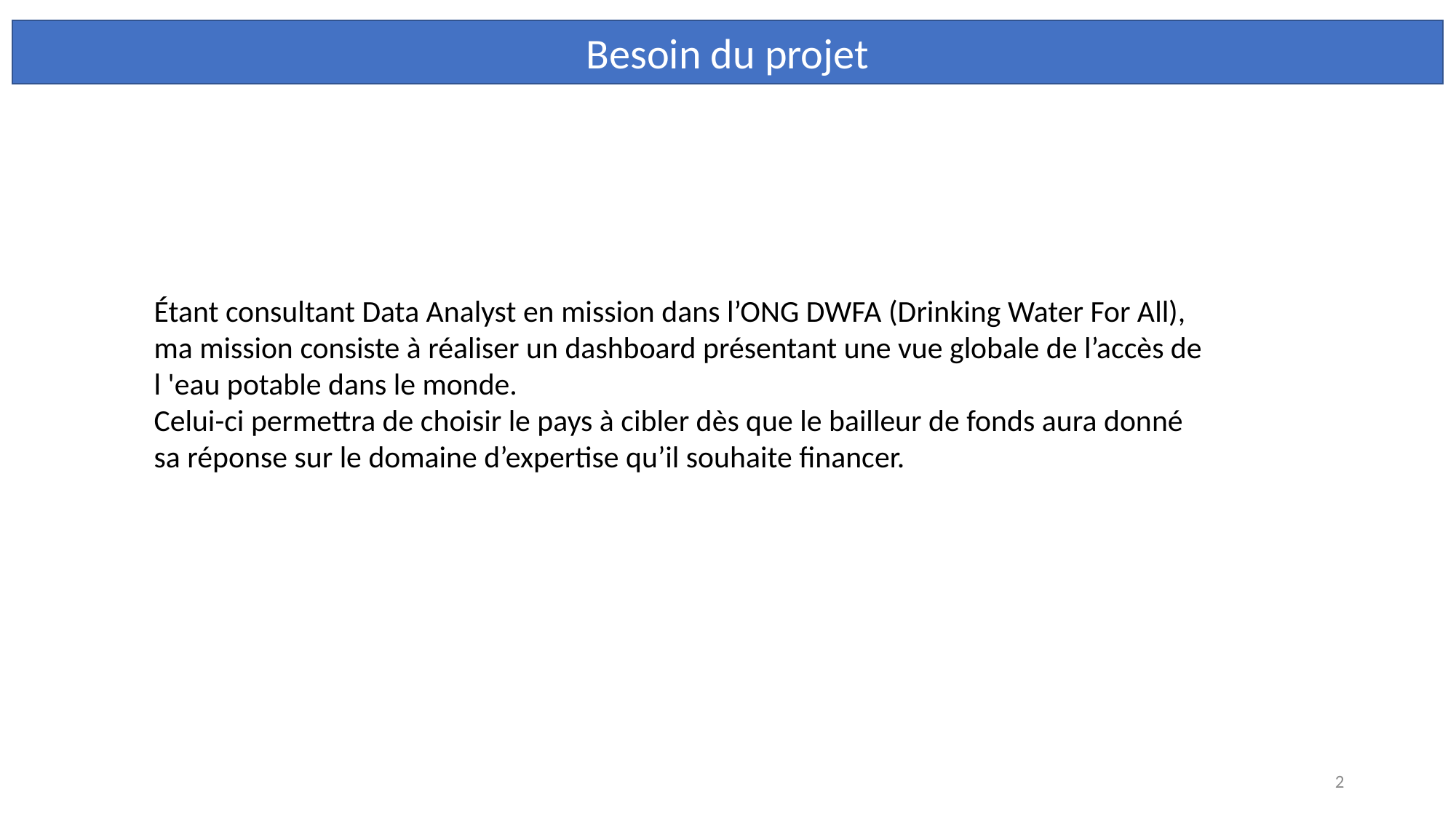

Besoin du projet
Étant consultant Data Analyst en mission dans l’ONG DWFA (Drinking Water For All), ma mission consiste à réaliser un dashboard présentant une vue globale de l’accès de l 'eau potable dans le monde.
Celui-ci permettra de choisir le pays à cibler dès que le bailleur de fonds aura donné sa réponse sur le domaine d’expertise qu’il souhaite financer.
2